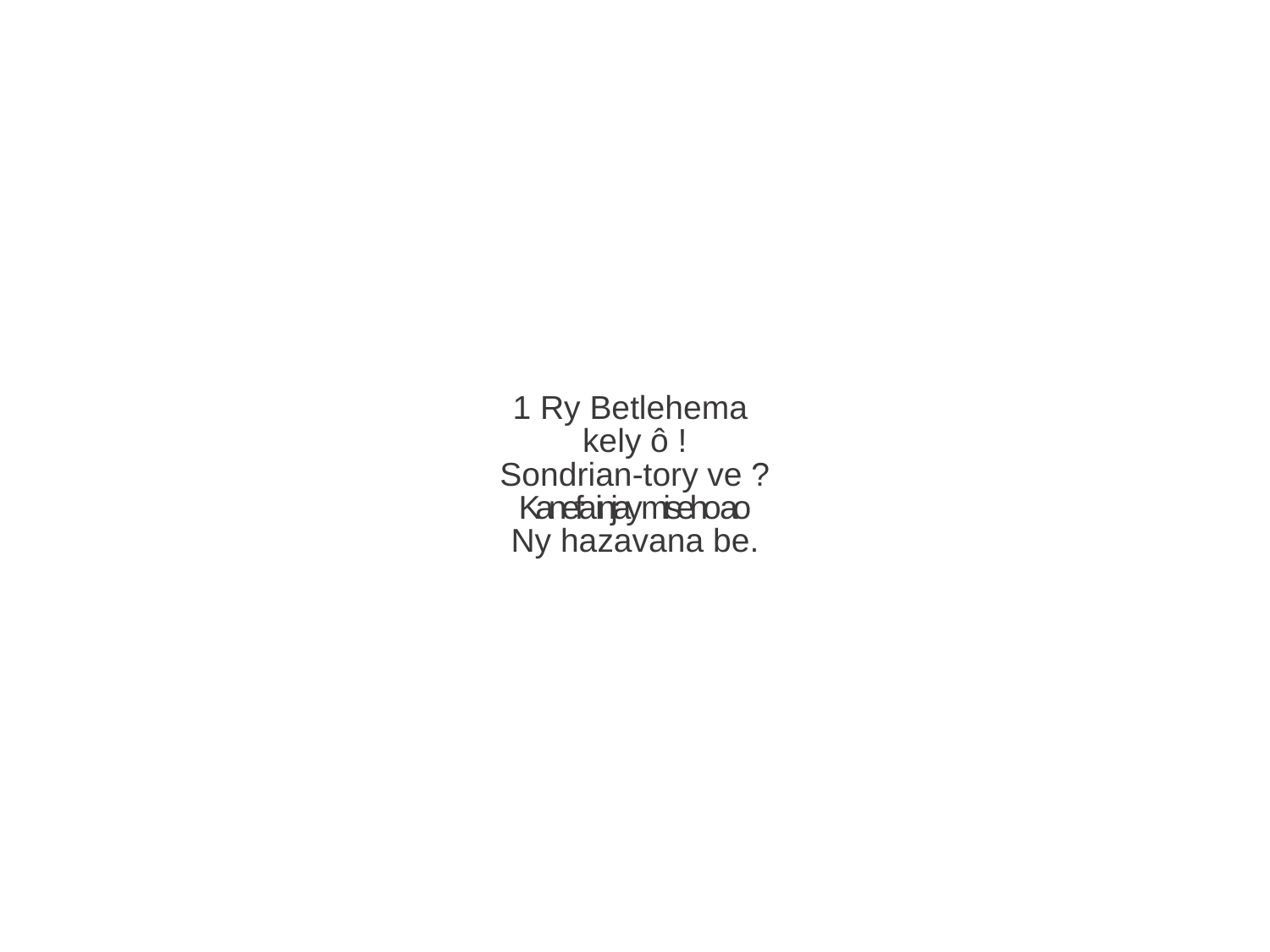

1 Ry Betlehema
kely ô !
Sondrian-tory ve ?
Kanefa injay miseho ao
Ny hazavana be.